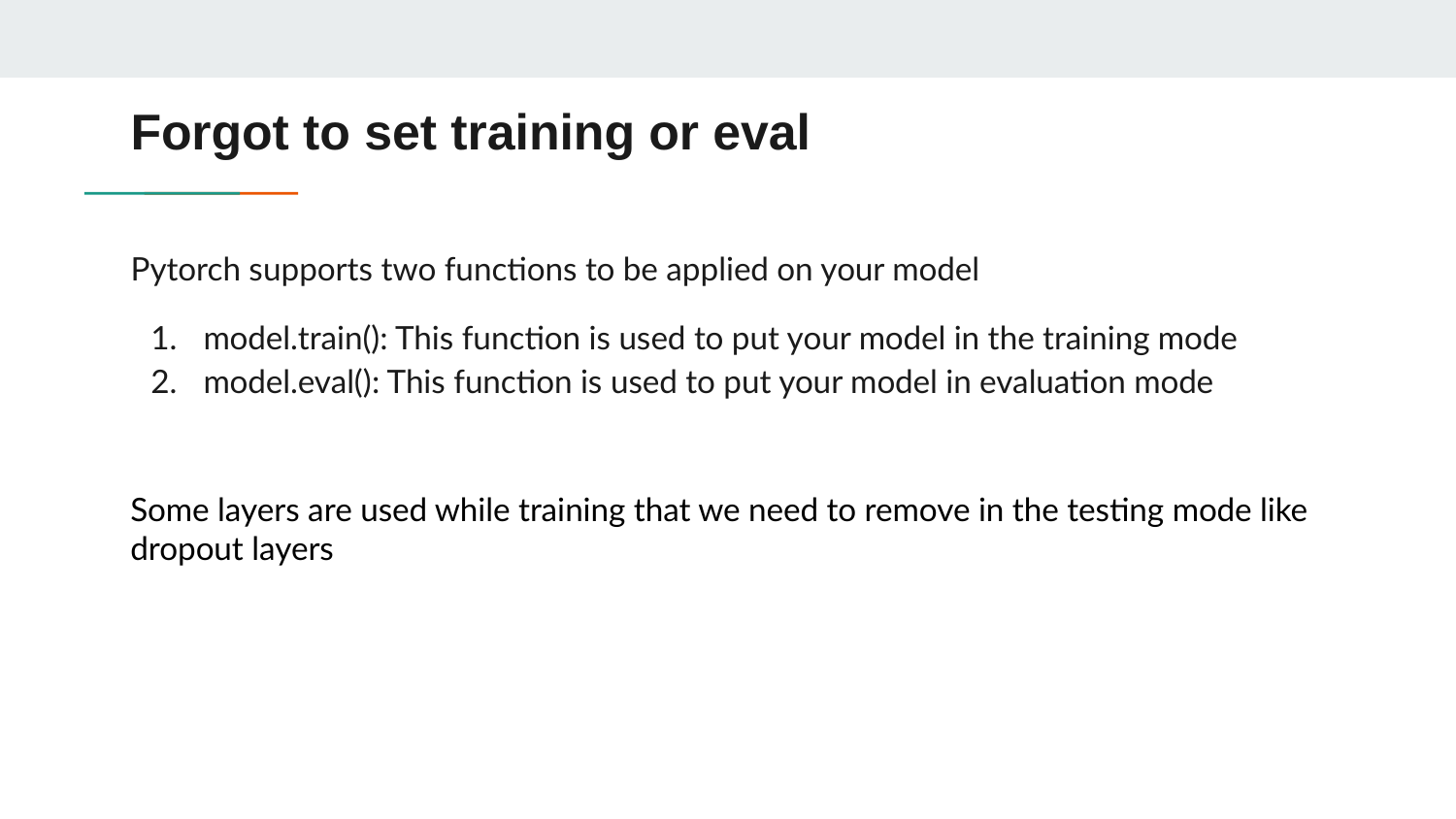

# Forgot to set training or eval
Pytorch supports two functions to be applied on your model
model.train(): This function is used to put your model in the training mode
model.eval(): This function is used to put your model in evaluation mode

Some layers are used while training that we need to remove in the testing mode like dropout layers